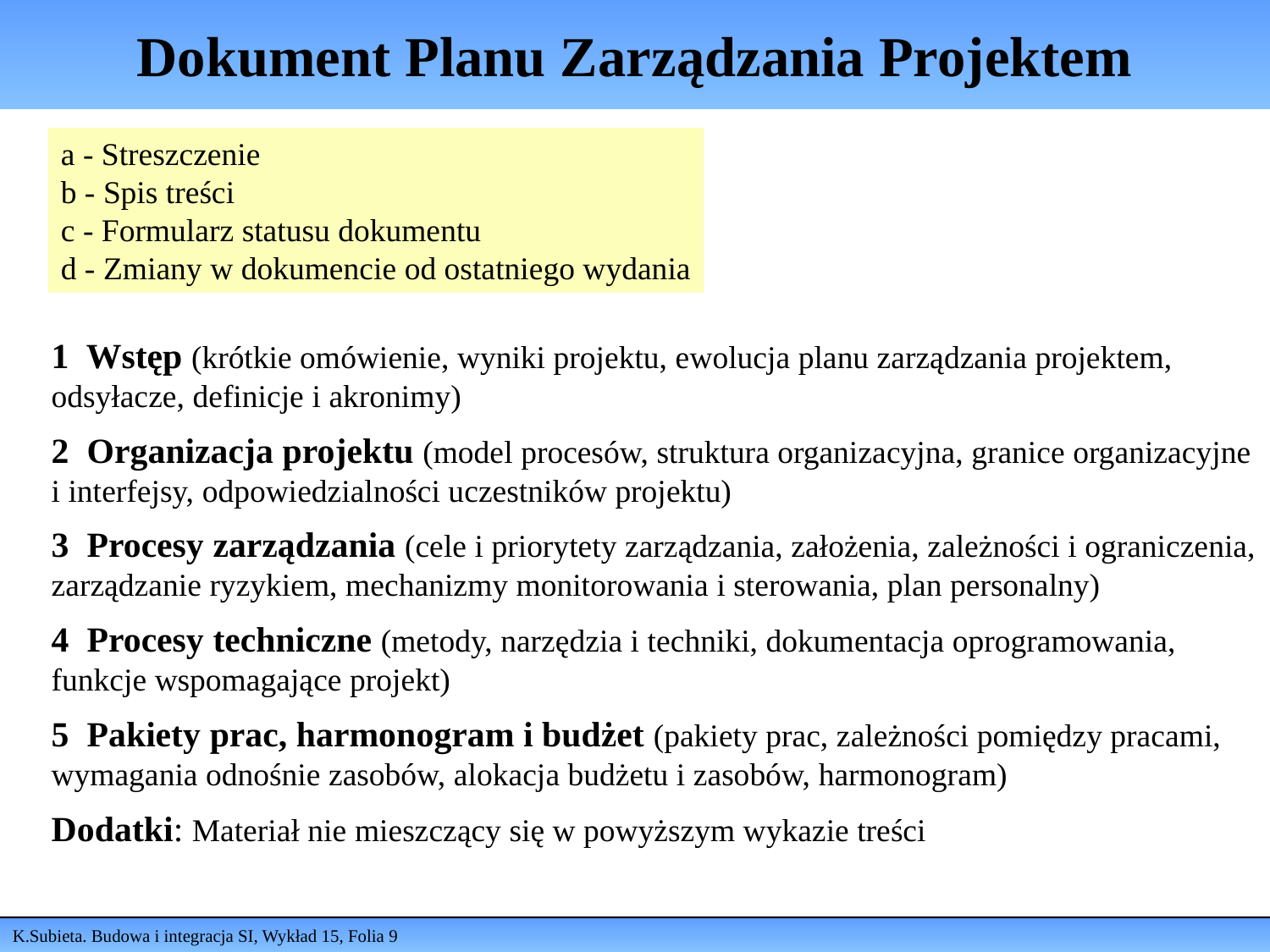

# Dokument Planu Zarządzania Projektem
a - Streszczenie
b - Spis treści
c - Formularz statusu dokumentu
d - Zmiany w dokumencie od ostatniego wydania
1  Wstęp (krótkie omówienie, wyniki projektu, ewolucja planu zarządzania projektem, odsyłacze, definicje i akronimy)
2  Organizacja projektu (model procesów, struktura organizacyjna, granice organizacyjne i interfejsy, odpowiedzialności uczestników projektu)
3  Procesy zarządzania (cele i priorytety zarządzania, założenia, zależności i ograniczenia, zarządzanie ryzykiem, mechanizmy monitorowania i sterowania, plan personalny)
4  Procesy techniczne (metody, narzędzia i techniki, dokumentacja oprogramowania, funkcje wspomagające projekt)
5  Pakiety prac, harmonogram i budżet (pakiety prac, zależności pomiędzy pracami, wymagania odnośnie zasobów, alokacja budżetu i zasobów, harmonogram)
Dodatki: Materiał nie mieszczący się w powyższym wykazie treści